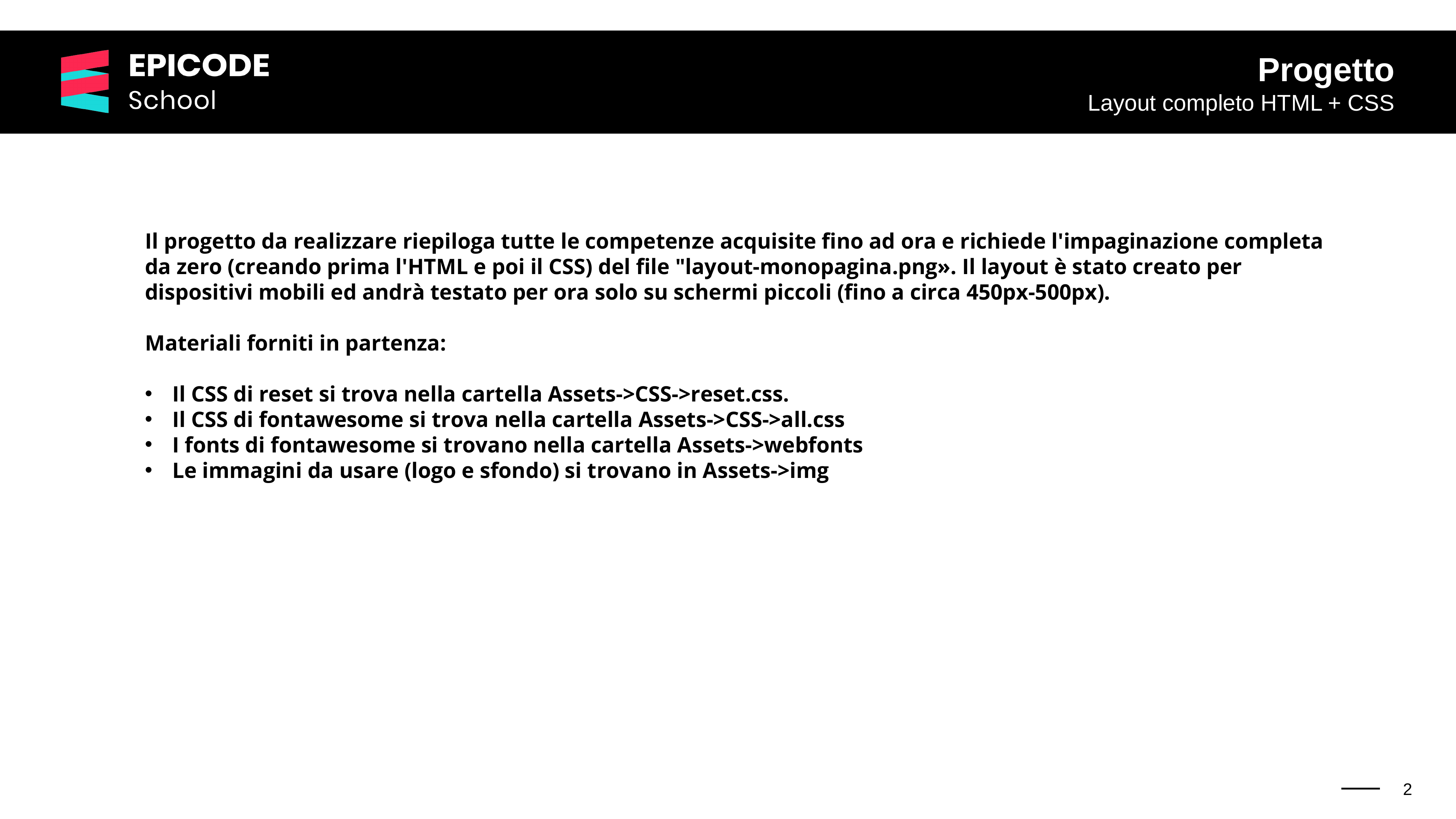

Progetto
Layout completo HTML + CSS
Il progetto da realizzare riepiloga tutte le competenze acquisite fino ad ora e richiede l'impaginazione completa da zero (creando prima l'HTML e poi il CSS) del file "layout-monopagina.png». Il layout è stato creato per dispositivi mobili ed andrà testato per ora solo su schermi piccoli (fino a circa 450px-500px).

Materiali forniti in partenza:

Il CSS di reset si trova nella cartella Assets->CSS->reset.css.
Il CSS di fontawesome si trova nella cartella Assets->CSS->all.css
I fonts di fontawesome si trovano nella cartella Assets->webfonts
Le immagini da usare (logo e sfondo) si trovano in Assets->img
2